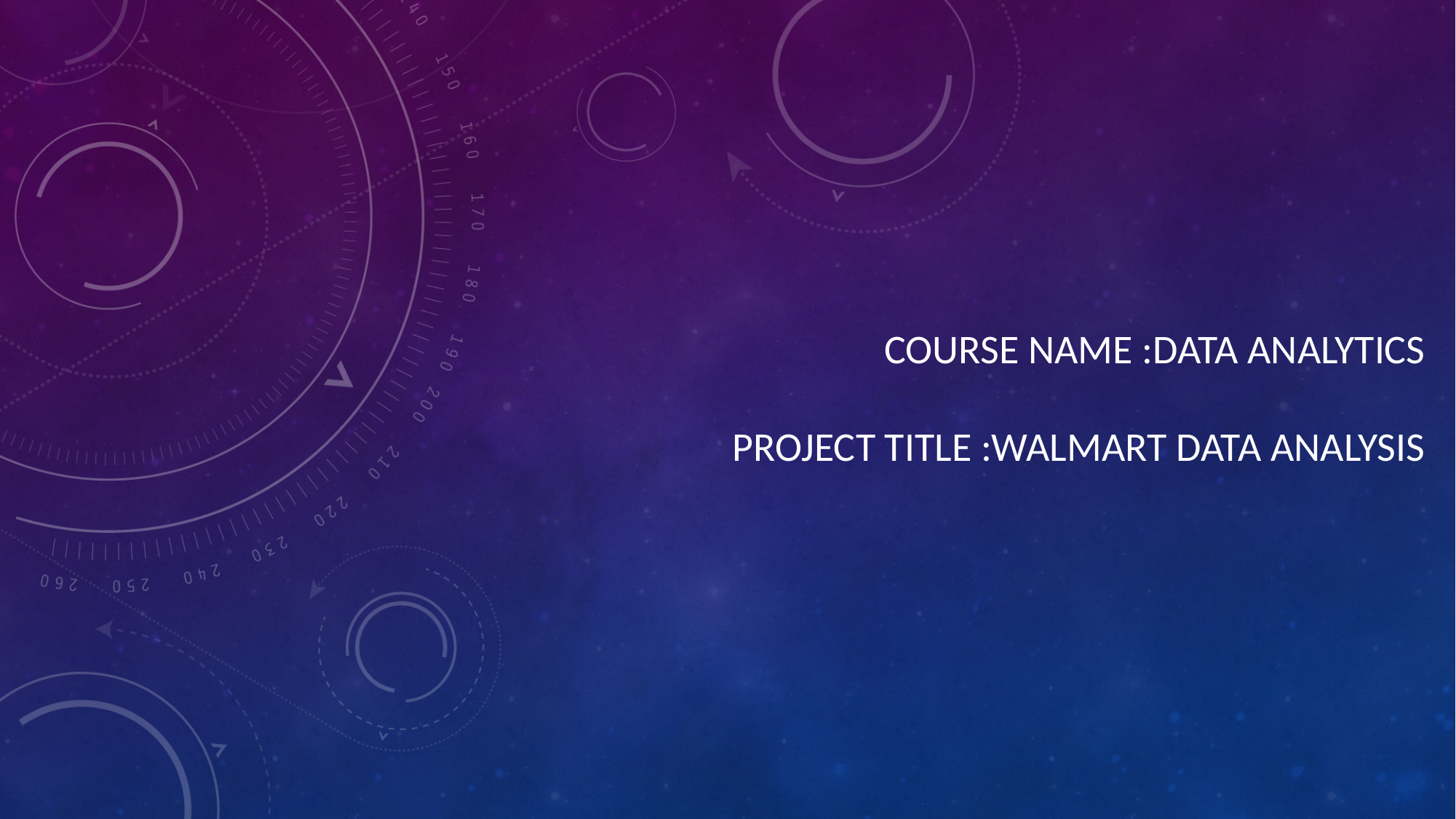

# course name :data analytics PROJECT TITLE :Walmart DATA ANALYSIS